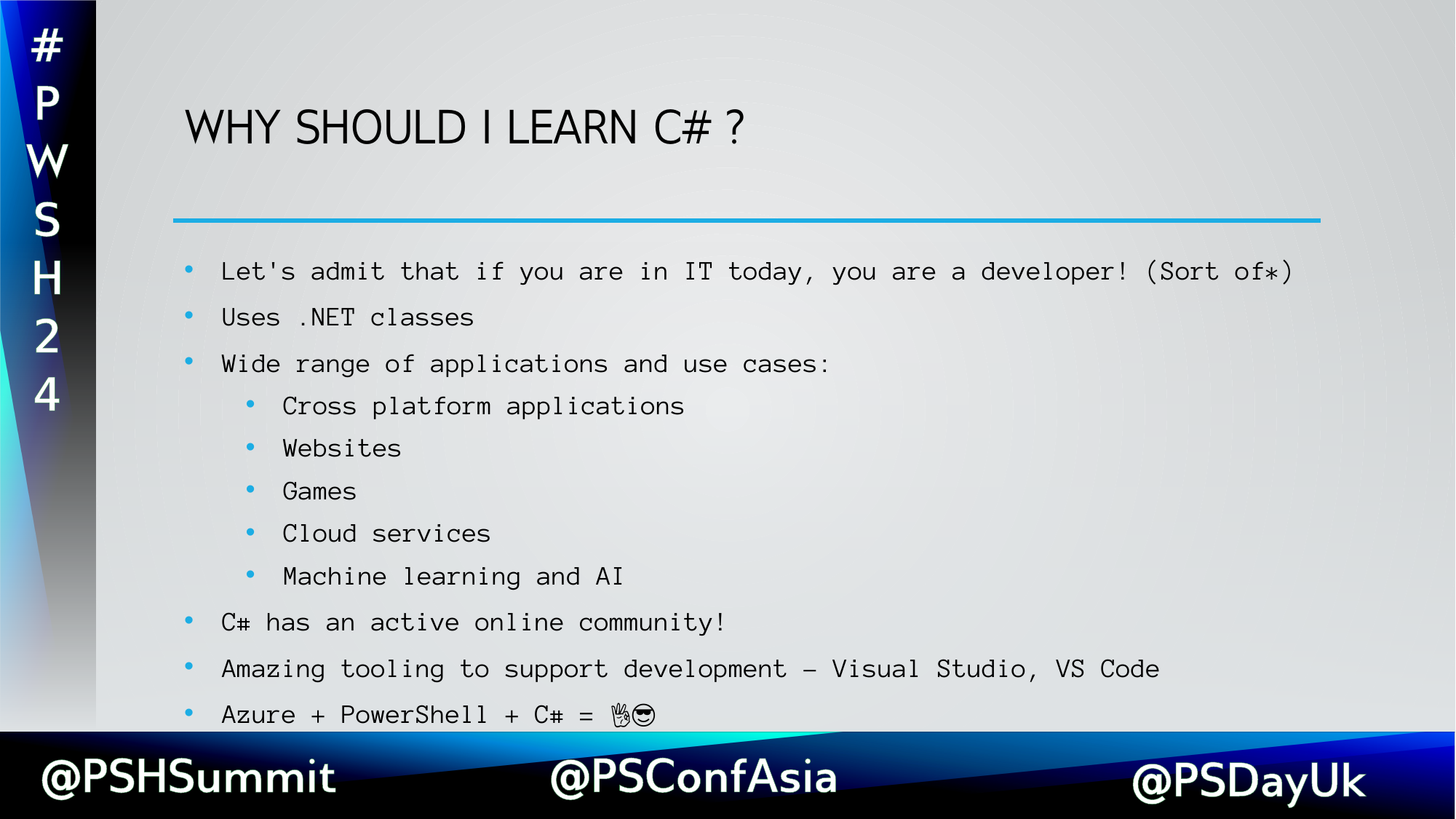

# Why should I learn C# ?
Let's admit that if you are in IT today, you are a developer! (Sort of*)
Uses .NET classes
Wide range of applications and use cases:
Cross platform applications
Websites
Games
Cloud services
Machine learning and AI
C# has an active online community!
Amazing tooling to support development – Visual Studio, VS Code
Azure + PowerShell + C# = 👌😎